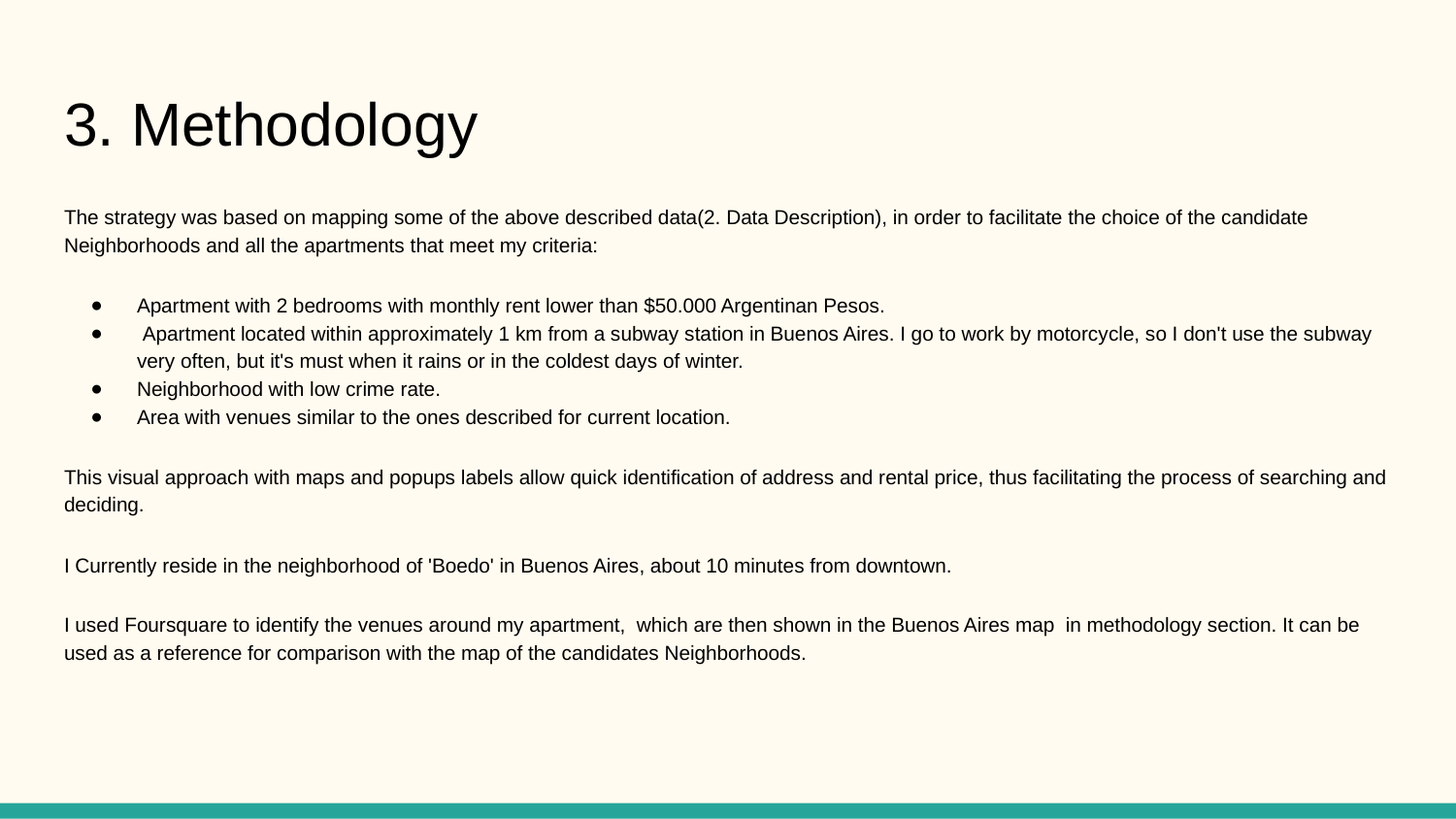

# 3. Methodology
The strategy was based on mapping some of the above described data(2. Data Description), in order to facilitate the choice of the candidate Neighborhoods and all the apartments that meet my criteria:
Apartment with 2 bedrooms with monthly rent lower than $50.000 Argentinan Pesos.
 Apartment located within approximately 1 km from a subway station in Buenos Aires. I go to work by motorcycle, so I don't use the subway very often, but it's must when it rains or in the coldest days of winter.
Neighborhood with low crime rate.
Area with venues similar to the ones described for current location.
This visual approach with maps and popups labels allow quick identification of address and rental price, thus facilitating the process of searching and deciding.
I Currently reside in the neighborhood of 'Boedo' in Buenos Aires, about 10 minutes from downtown.
I used Foursquare to identify the venues around my apartment,  which are then shown in the Buenos Aires map  in methodology section. It can be used as a reference for comparison with the map of the candidates Neighborhoods.